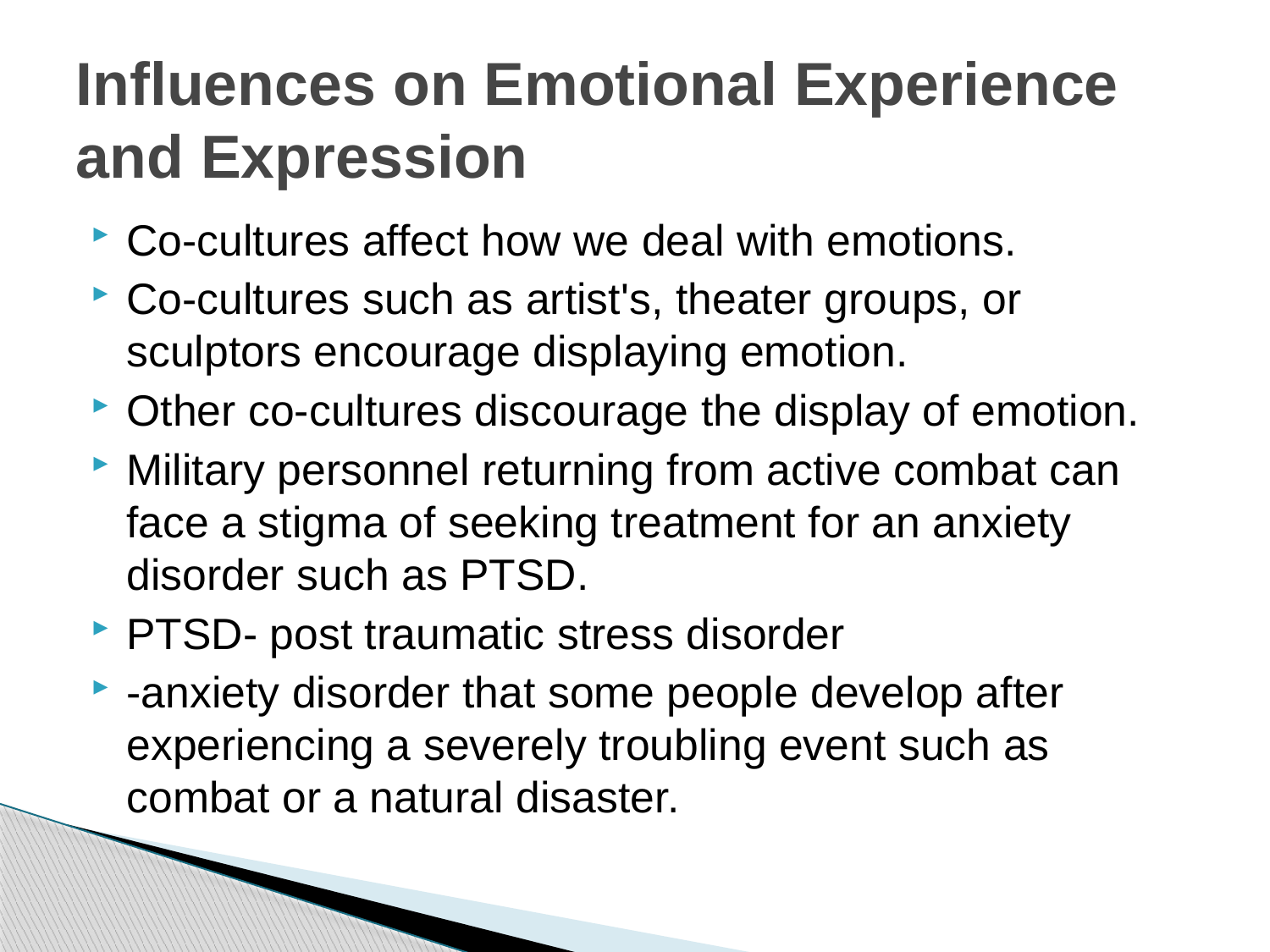

# Influences on Emotional Experience and Expression
Co-cultures affect how we deal with emotions.
Co-cultures such as artist's, theater groups, or sculptors encourage displaying emotion.
Other co-cultures discourage the display of emotion.
Military personnel returning from active combat can face a stigma of seeking treatment for an anxiety disorder such as PTSD.
PTSD- post traumatic stress disorder
-anxiety disorder that some people develop after experiencing a severely troubling event such as combat or a natural disaster.